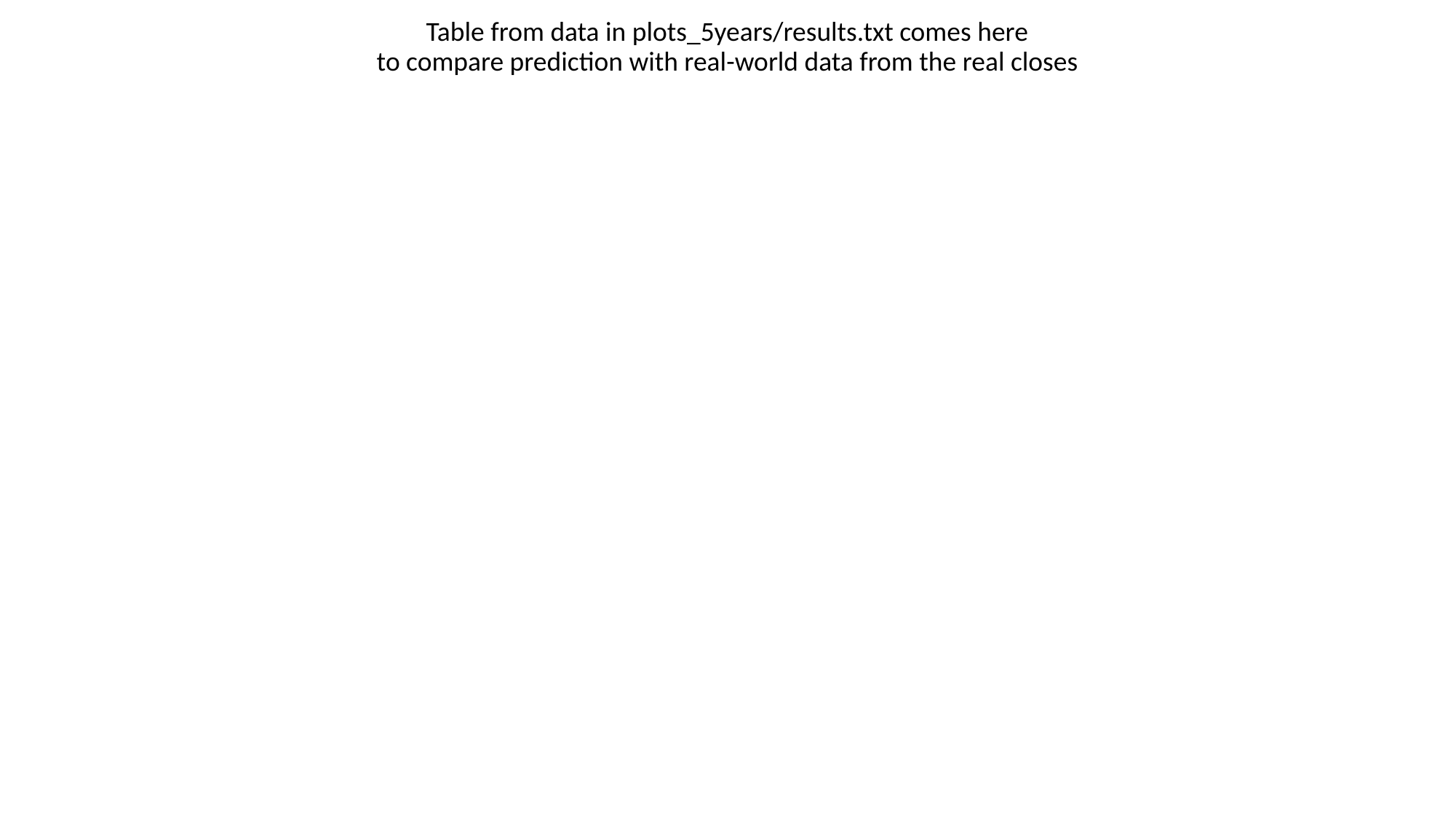

# Table from data in plots_5years/results.txt comes here to compare prediction with real-world data from the real closes